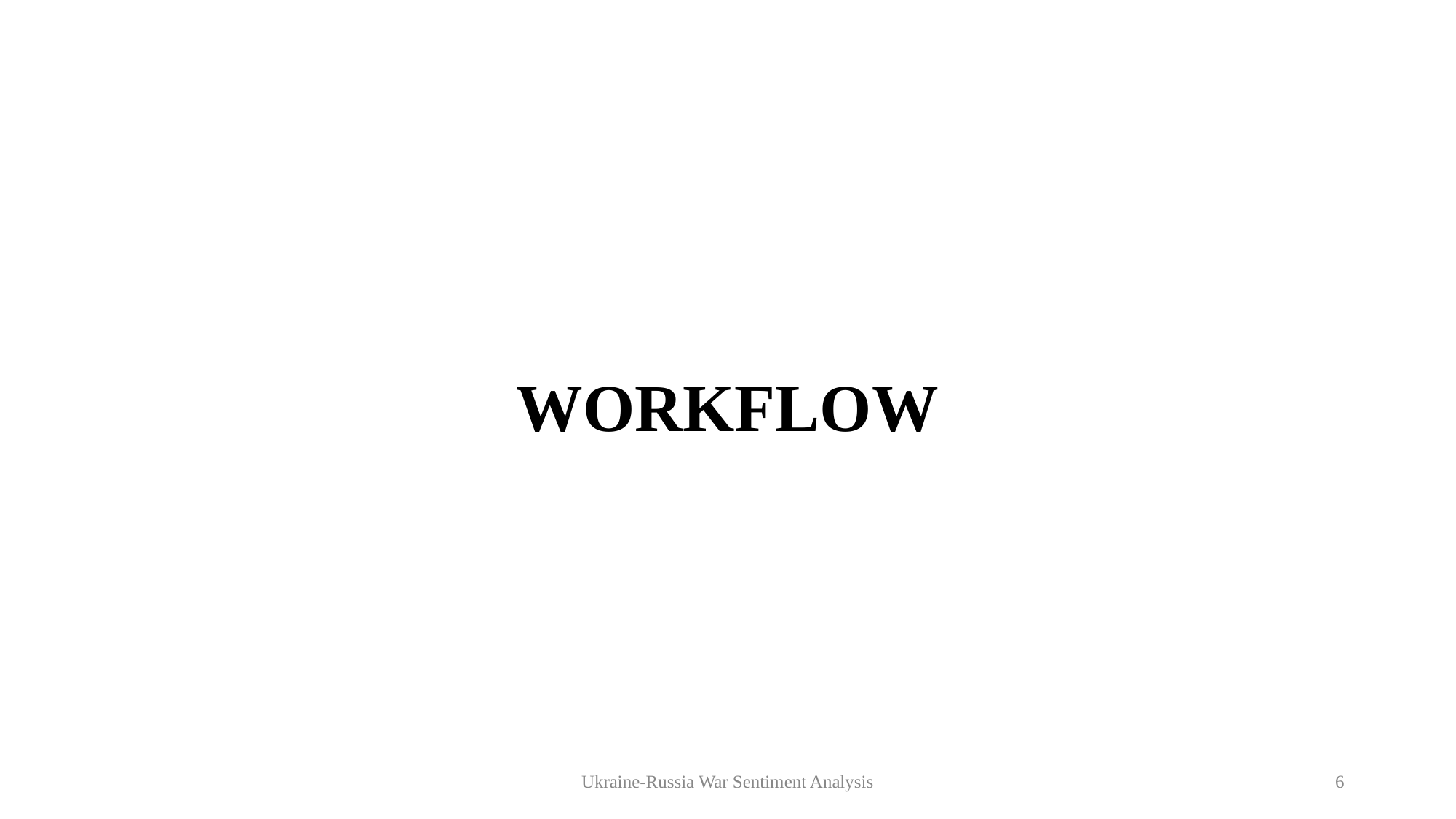

# WORKFLOW
Ukraine-Russia War Sentiment Analysis
6